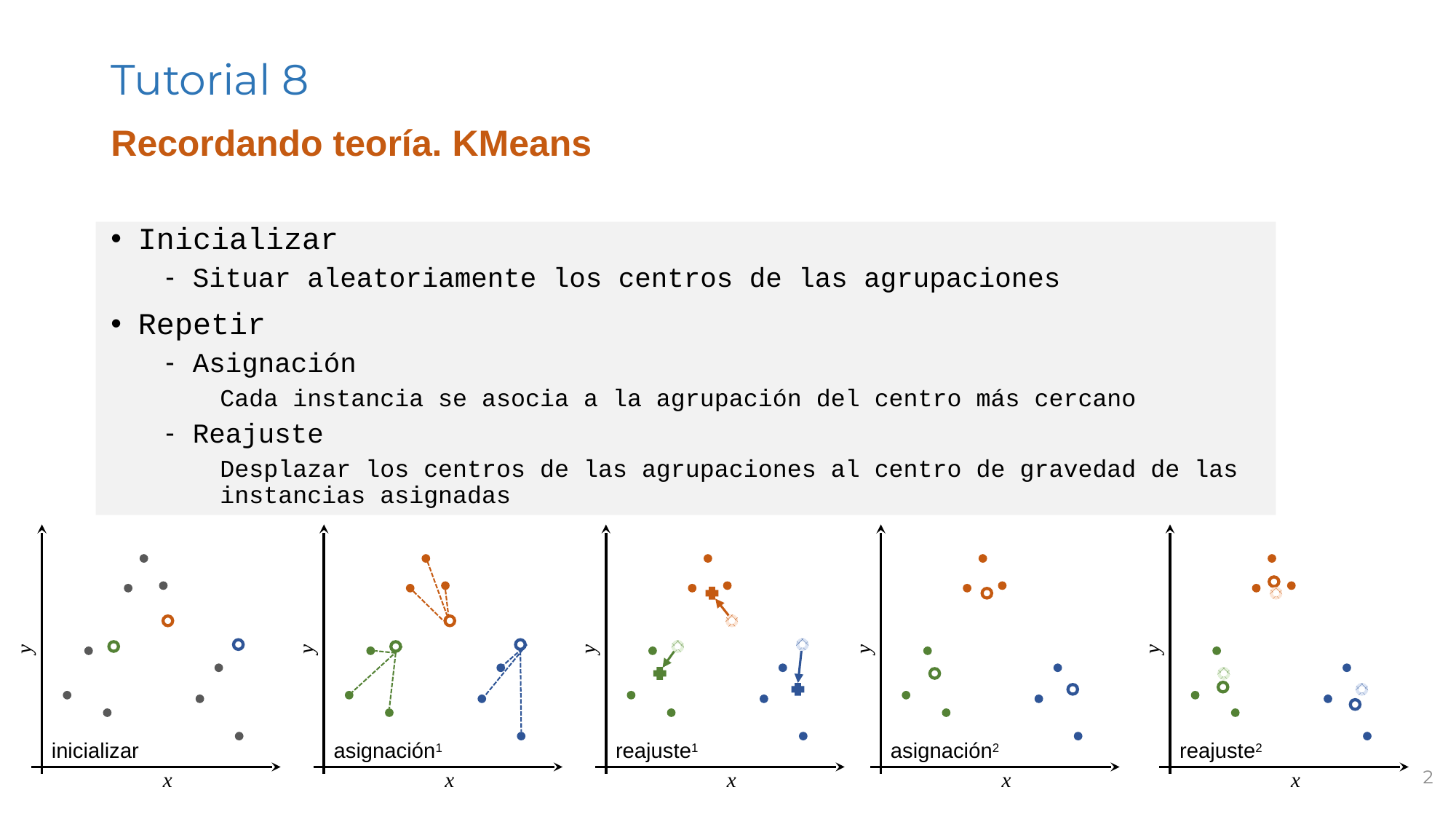

# Tutorial 8
Recordando teoría. KMeans
Inicializar
Situar aleatoriamente los centros de las agrupaciones
Repetir
Asignación
Cada instancia se asocia a la agrupación del centro más cercano
Reajuste
Desplazar los centros de las agrupaciones al centro de gravedad de las instancias asignadas

y

x

inicializar

y

x

asignación1

y

x

reajuste1

y

x

asignación2

y

x

reajuste2

2